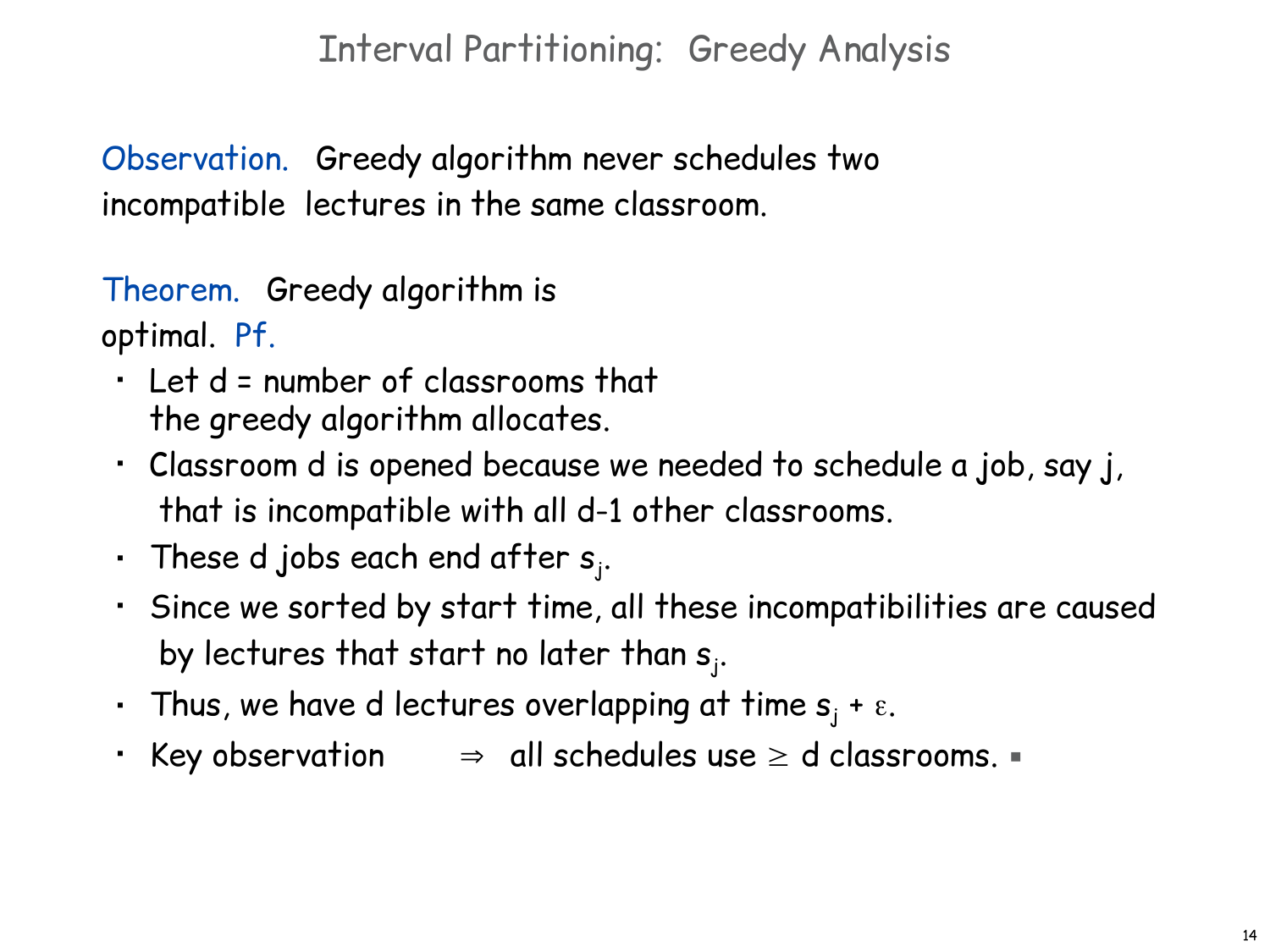

# Interval Partitioning:	Greedy Analysis
Observation.	Greedy algorithm never schedules two incompatible  lectures in the same classroom.

Theorem.	Greedy algorithm is optimal.  Pf.
Let d = number of classrooms that the greedy algorithm allocates.
Classroom d is opened because we needed to schedule a job, say j,  that is incompatible with all d-1 other classrooms.
These d jobs each end after sj.
Since we sorted by start time, all these incompatibilities are caused  by lectures that start no later than sj.
Thus, we have d lectures overlapping at time sj + ε.
Key observation	⇒	all schedules use ≥ d classrooms.	▪
14